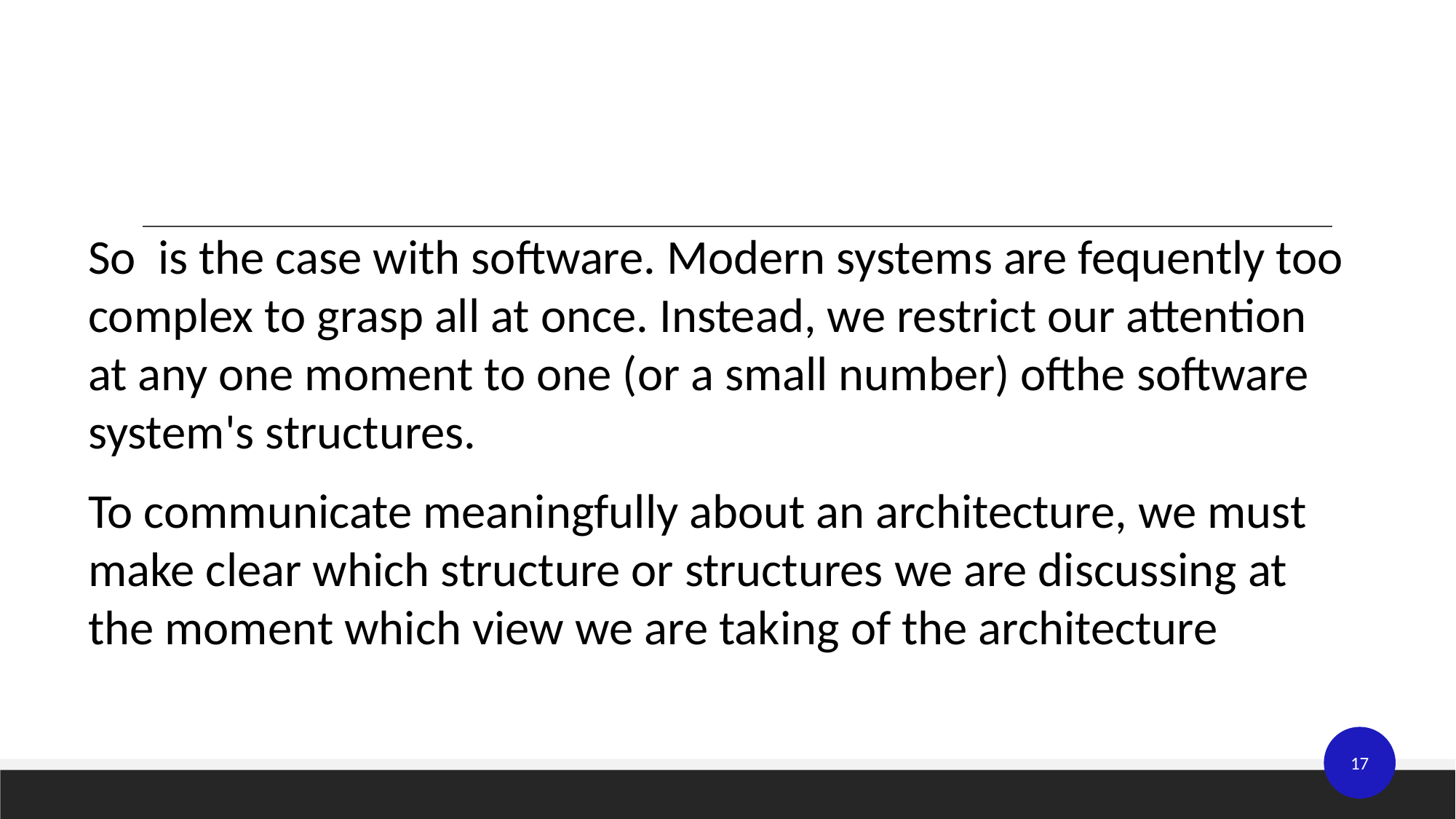

#
So  is the case with software. Modern systems are fequently too complex to grasp all at once. Instead, we restrict our attention at any one moment to one (or a small number) ofthe software system's structures.
To communicate meaningfully about an architecture, we must make clear which structure or structures we are discussing at the moment which view we are taking of the architecture